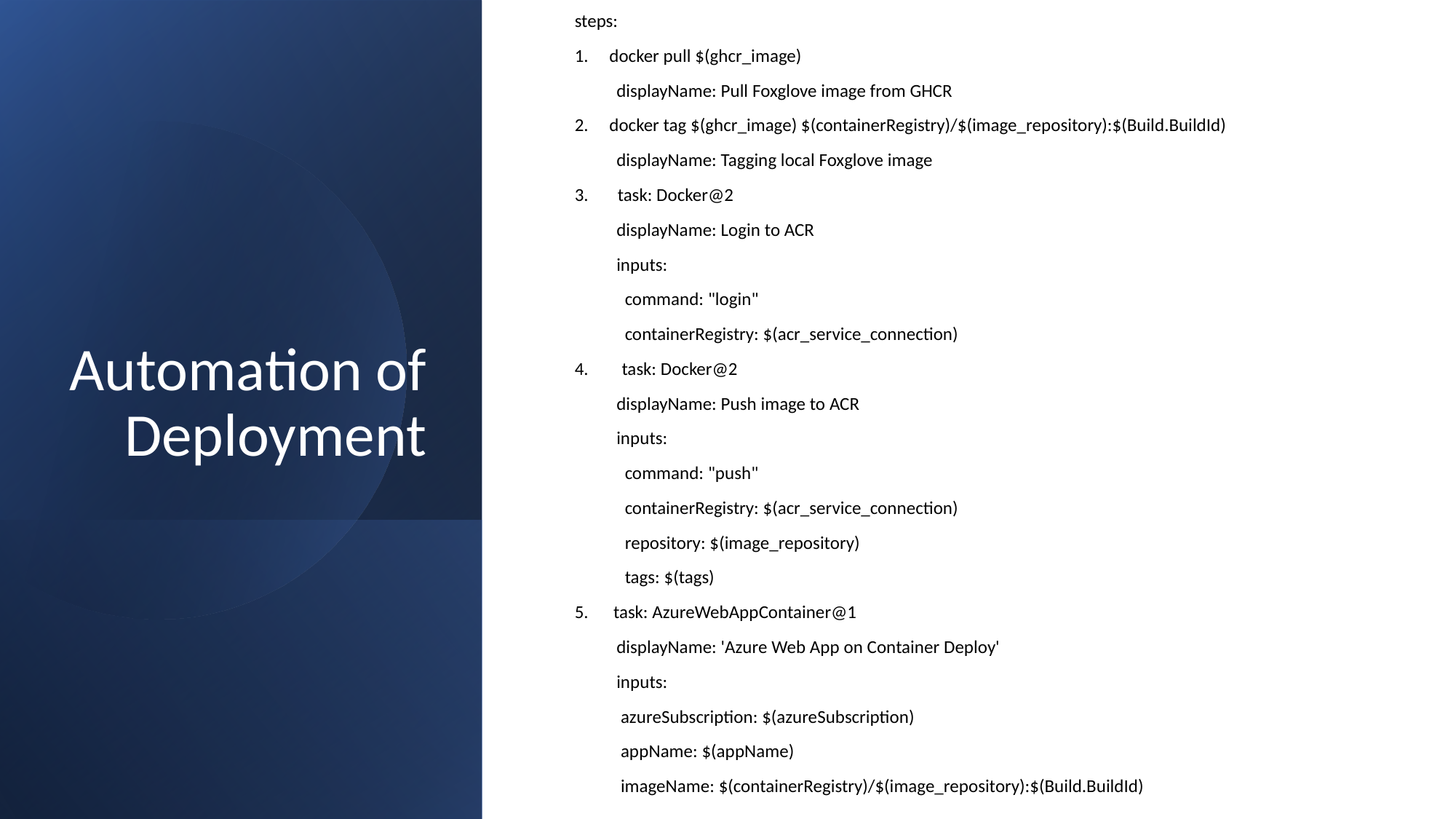

steps:
1.     docker pull $(ghcr_image)
          displayName: Pull Foxglove image from GHCR
2.     docker tag $(ghcr_image) $(containerRegistry)/$(image_repository):$(Build.BuildId)
          displayName: Tagging local Foxglove image
3.       task: Docker@2
          displayName: Login to ACR
          inputs:
            command: "login"
            containerRegistry: $(acr_service_connection)
4.        task: Docker@2
          displayName: Push image to ACR
          inputs:
            command: "push"
            containerRegistry: $(acr_service_connection)
            repository: $(image_repository)
            tags: $(tags)
5.      task: AzureWebAppContainer@1
          displayName: 'Azure Web App on Container Deploy'
          inputs:
           azureSubscription: $(azureSubscription)
           appName: $(appName)
           imageName: $(containerRegistry)/$(image_repository):$(Build.BuildId)
# Automation of Deployment